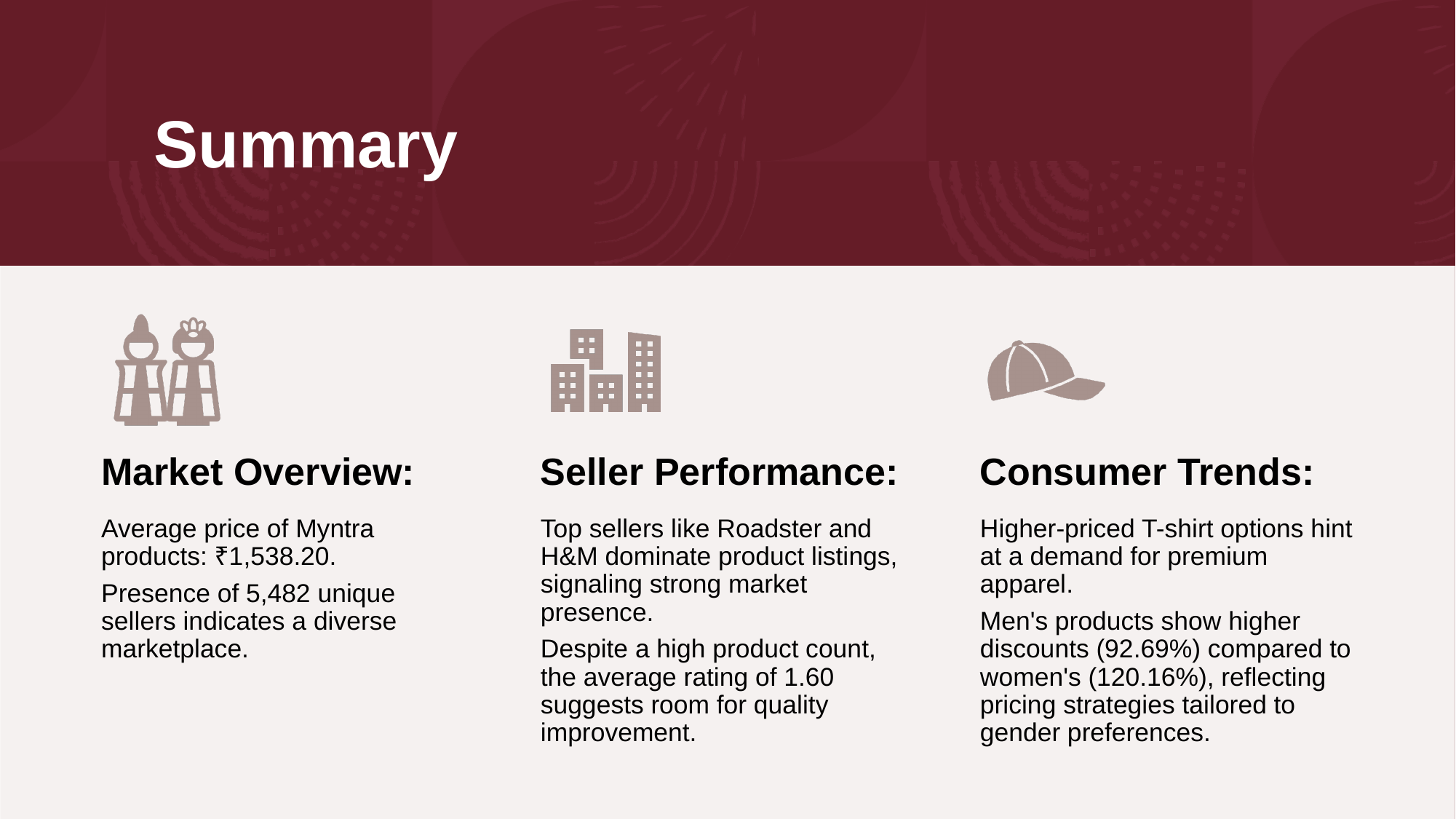

# Summary
Market Overview:
Average price of Myntra products: ₹1,538.20.
Presence of 5,482 unique sellers indicates a diverse marketplace.
Seller Performance:
Top sellers like Roadster and H&M dominate product listings, signaling strong market presence.
Despite a high product count, the average rating of 1.60 suggests room for quality improvement.
Consumer Trends:
Higher-priced T-shirt options hint at a demand for premium apparel.
Men's products show higher discounts (92.69%) compared to women's (120.16%), reflecting pricing strategies tailored to gender preferences.